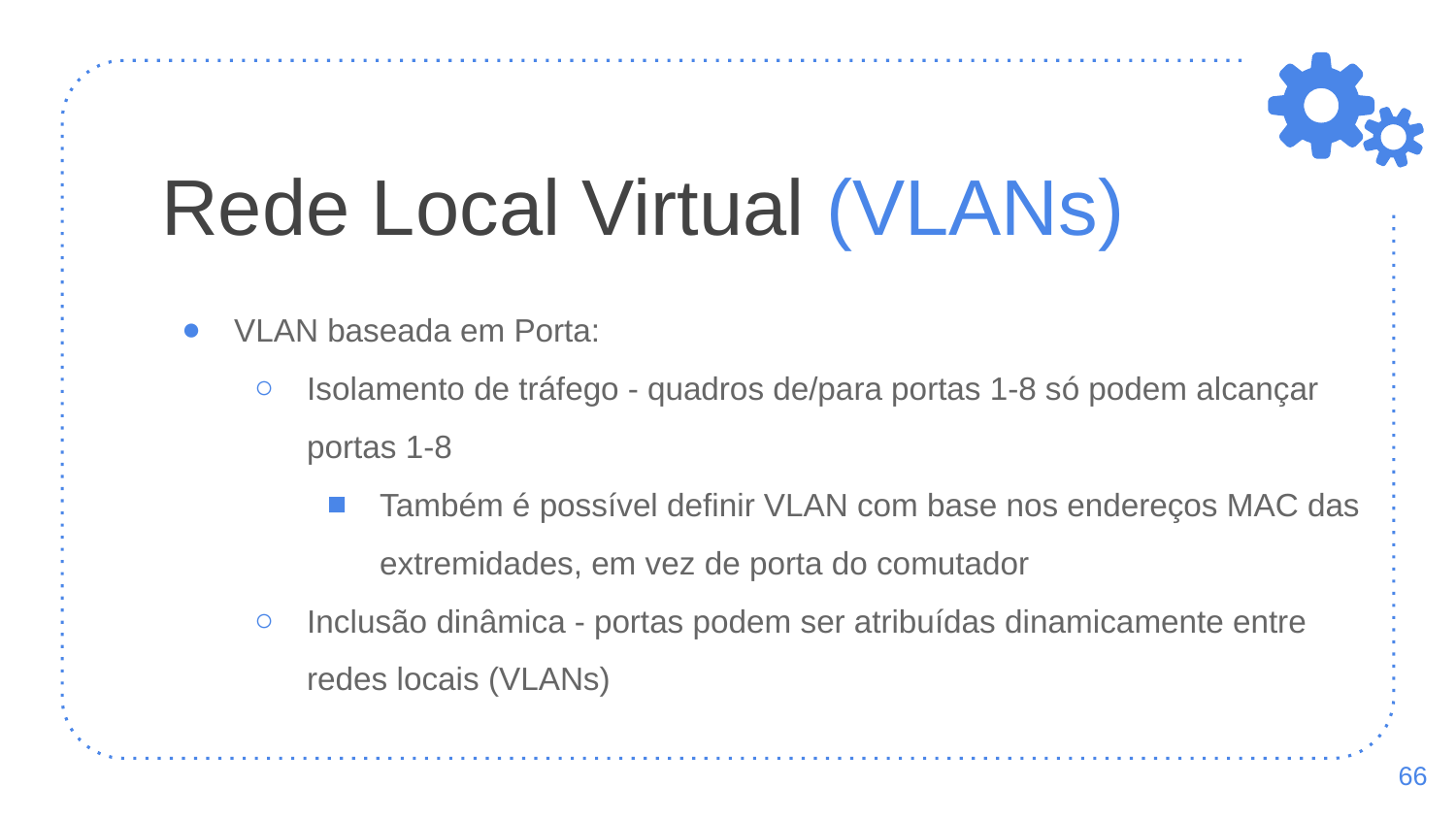

# Rede Local Virtual (VLANs)
VLAN baseada em Porta:
Isolamento de tráfego - quadros de/para portas 1-8 só podem alcançar portas 1-8
Também é possível definir VLAN com base nos endereços MAC das extremidades, em vez de porta do comutador
Inclusão dinâmica - portas podem ser atribuídas dinamicamente entre redes locais (VLANs)
66